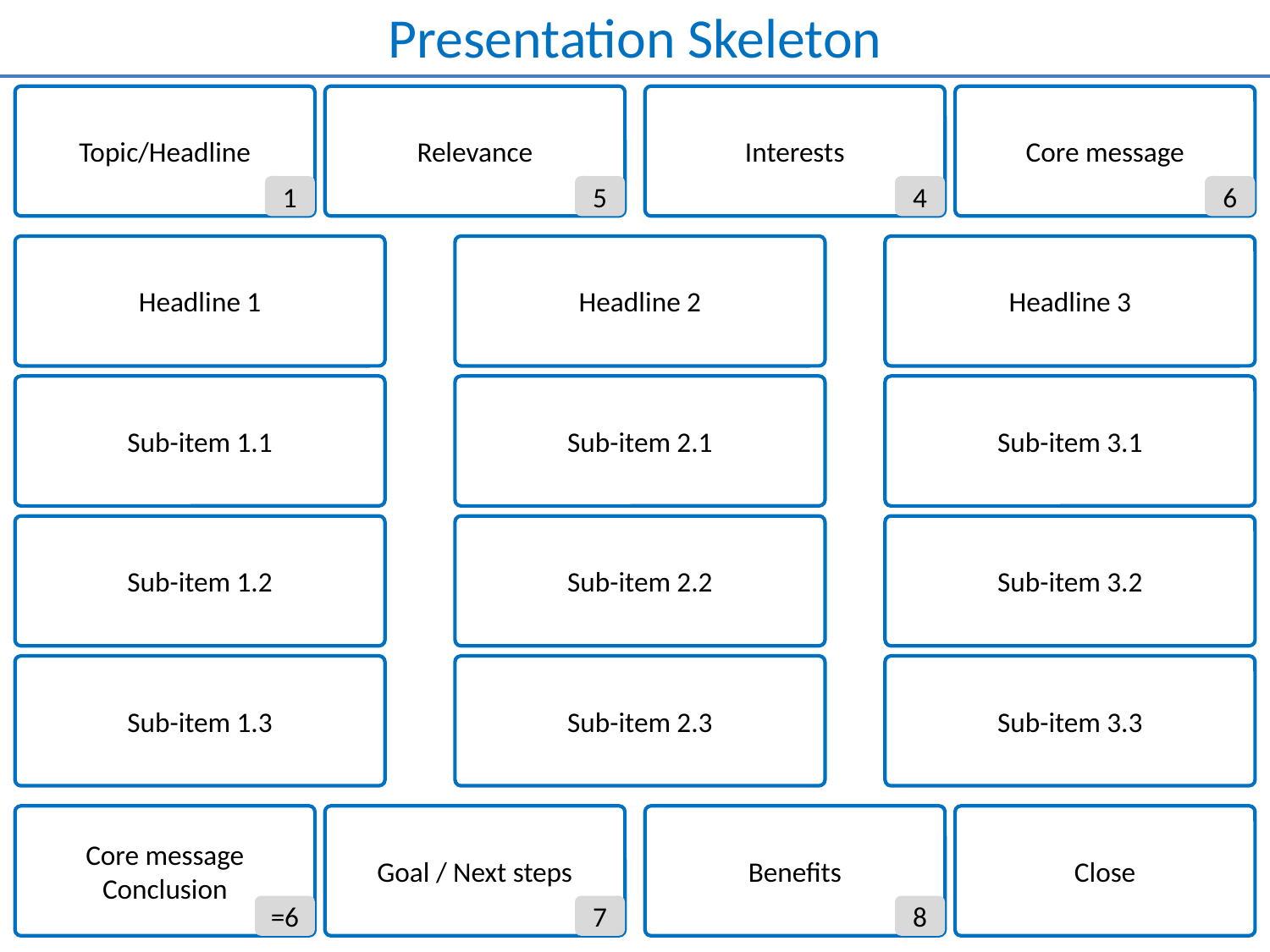

# Presentation Skeleton
Topic/Headline
Relevance
Interests
Core message
1
5
4
6
Headline 1
Headline 2
Headline 3
Sub-item 1.1
Sub-item 2.1
Sub-item 3.1
Sub-item 1.2
Sub-item 2.2
Sub-item 3.2
Sub-item 1.3
Sub-item 2.3
Sub-item 3.3
Core message
Conclusion
Goal / Next steps
Benefits
Close
=6
7
8